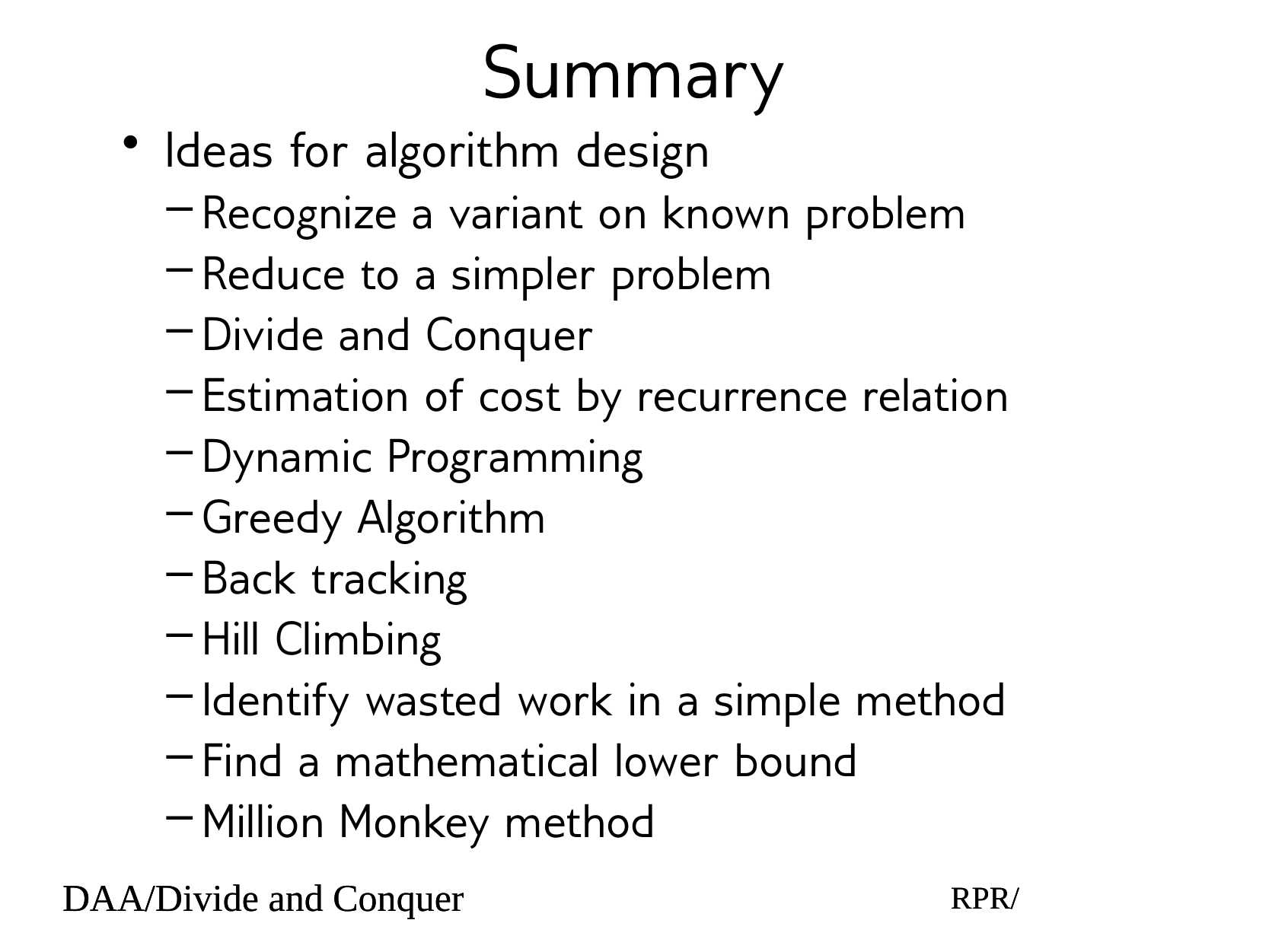

# Summary
Ideas for algorithm design
Recognize a variant on known problem
Reduce to a simpler problem
Divide and Conquer
Estimation of cost by recurrence relation
Dynamic Programming
Greedy Algorithm
Back tracking
Hill Climbing
Identify wasted work in a simple method
Find a mathematical lower bound
Million Monkey method
18
DAA/Divide and Conquer
RPR/